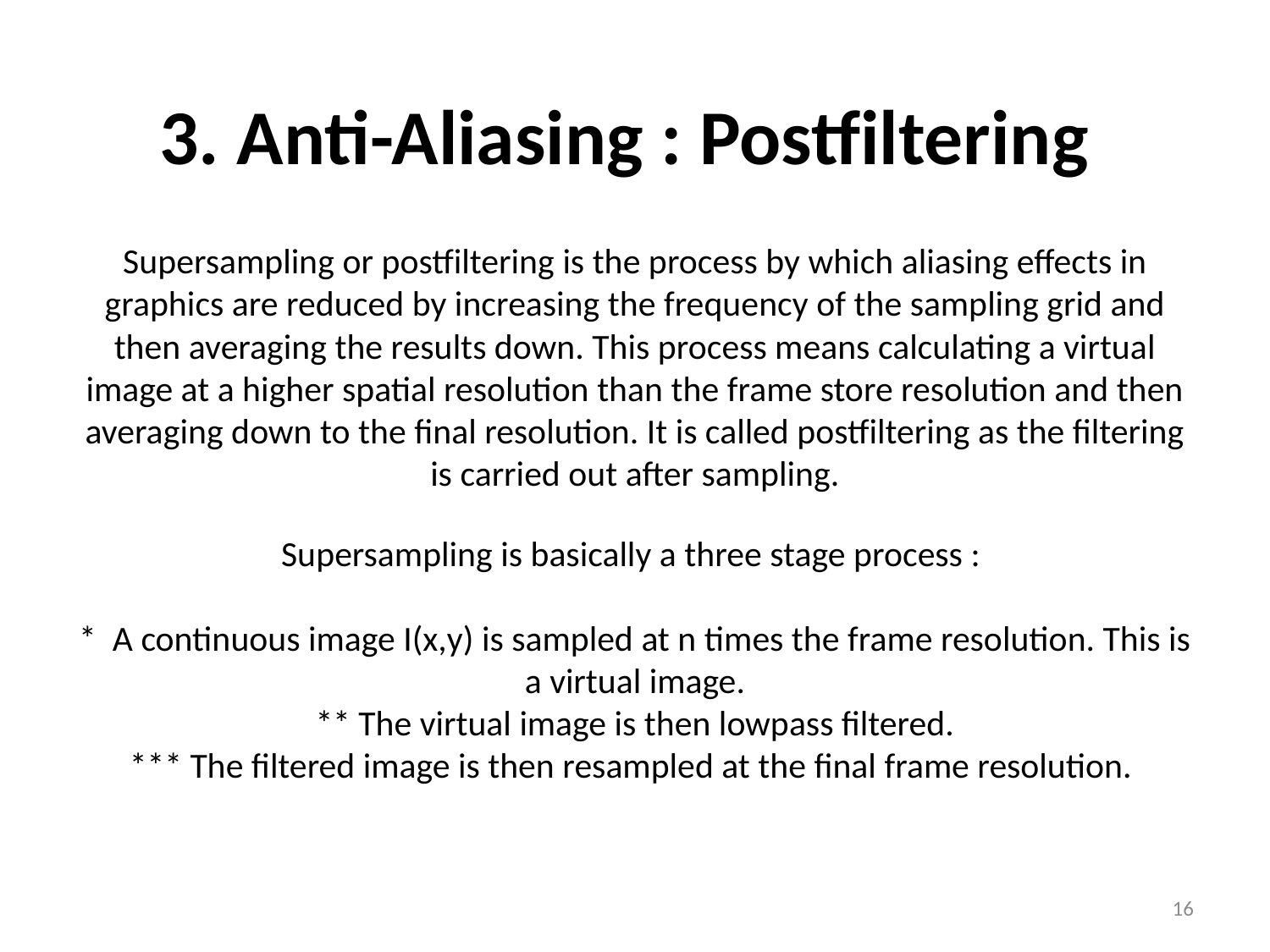

3. Anti-Aliasing : Postfiltering
Supersampling or postfiltering is the process by which aliasing effects in graphics are reduced by increasing the frequency of the sampling grid and then averaging the results down. This process means calculating a virtual image at a higher spatial resolution than the frame store resolution and then averaging down to the final resolution. It is called postfiltering as the filtering is carried out after sampling.

Supersampling is basically a three stage process :

*  A continuous image I(x,y) is sampled at n times the frame resolution. This is a virtual image.
** The virtual image is then lowpass filtered.
*** The filtered image is then resampled at the final frame resolution.

16